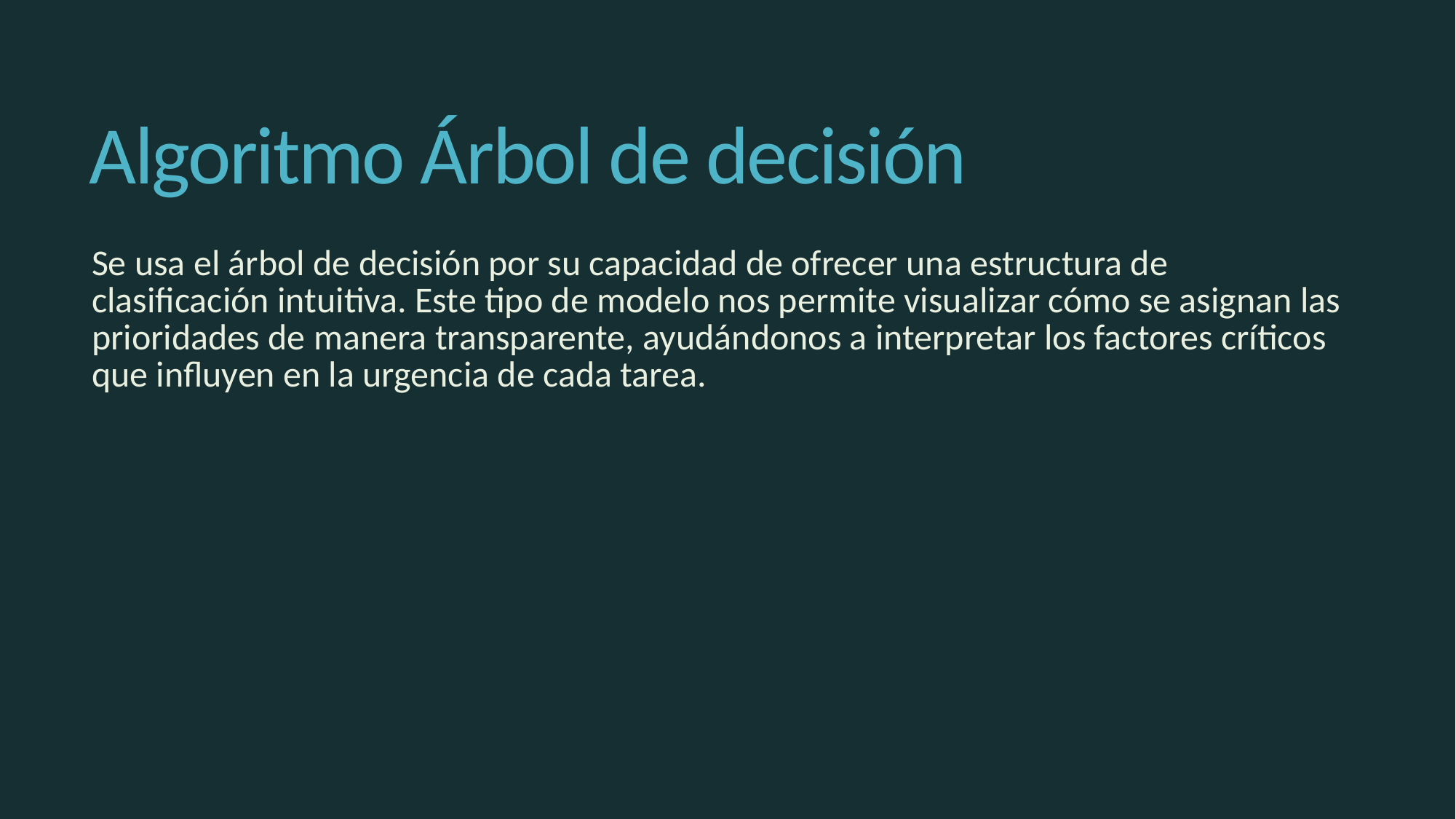

# Algoritmo Árbol de decisión
Se usa el árbol de decisión por su capacidad de ofrecer una estructura de clasificación intuitiva. Este tipo de modelo nos permite visualizar cómo se asignan las prioridades de manera transparente, ayudándonos a interpretar los factores críticos que influyen en la urgencia de cada tarea.